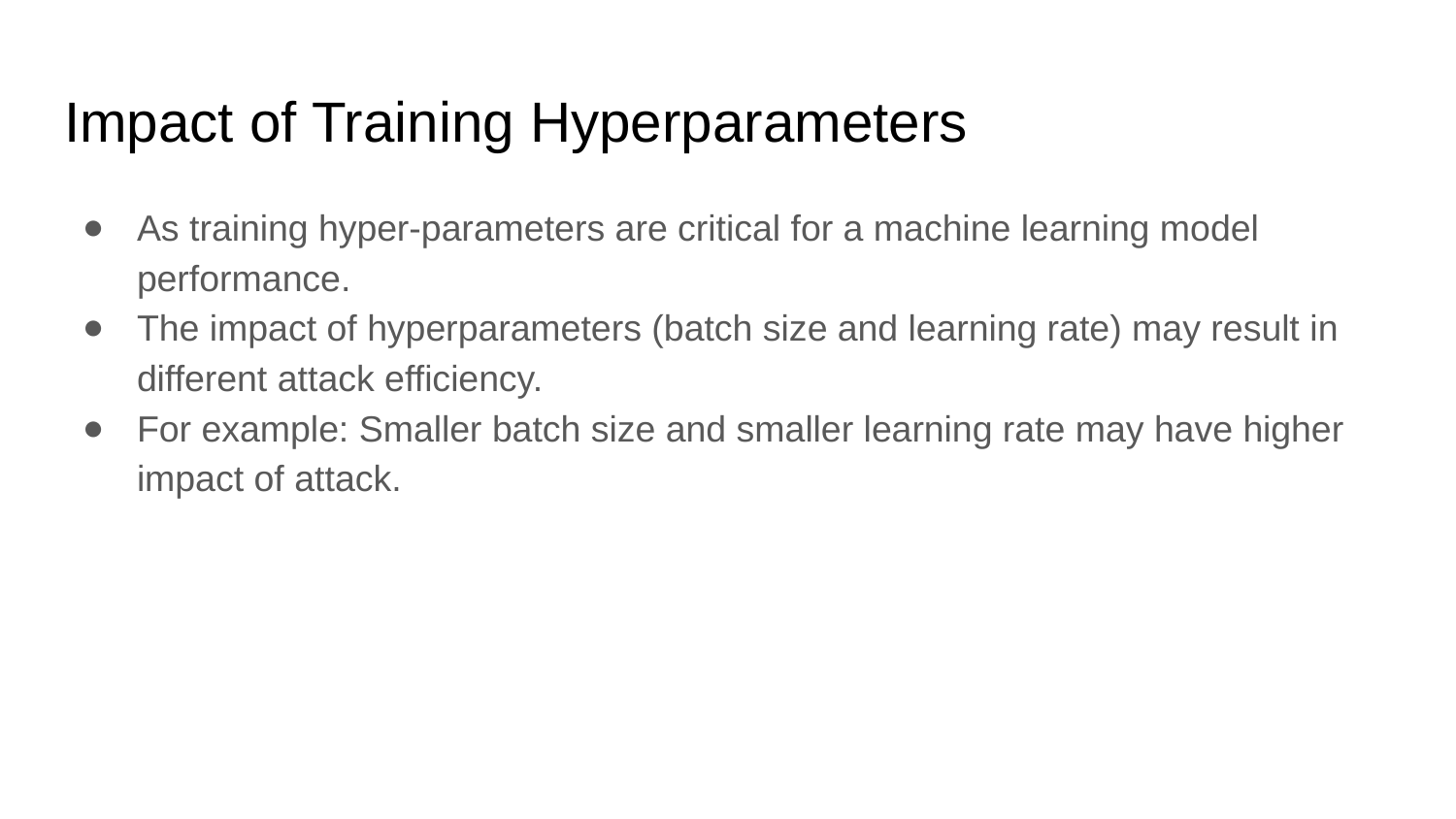

# Impact of Training Hyperparameters
As training hyper-parameters are critical for a machine learning model performance.
The impact of hyperparameters (batch size and learning rate) may result in different attack efficiency.
For example: Smaller batch size and smaller learning rate may have higher impact of attack.